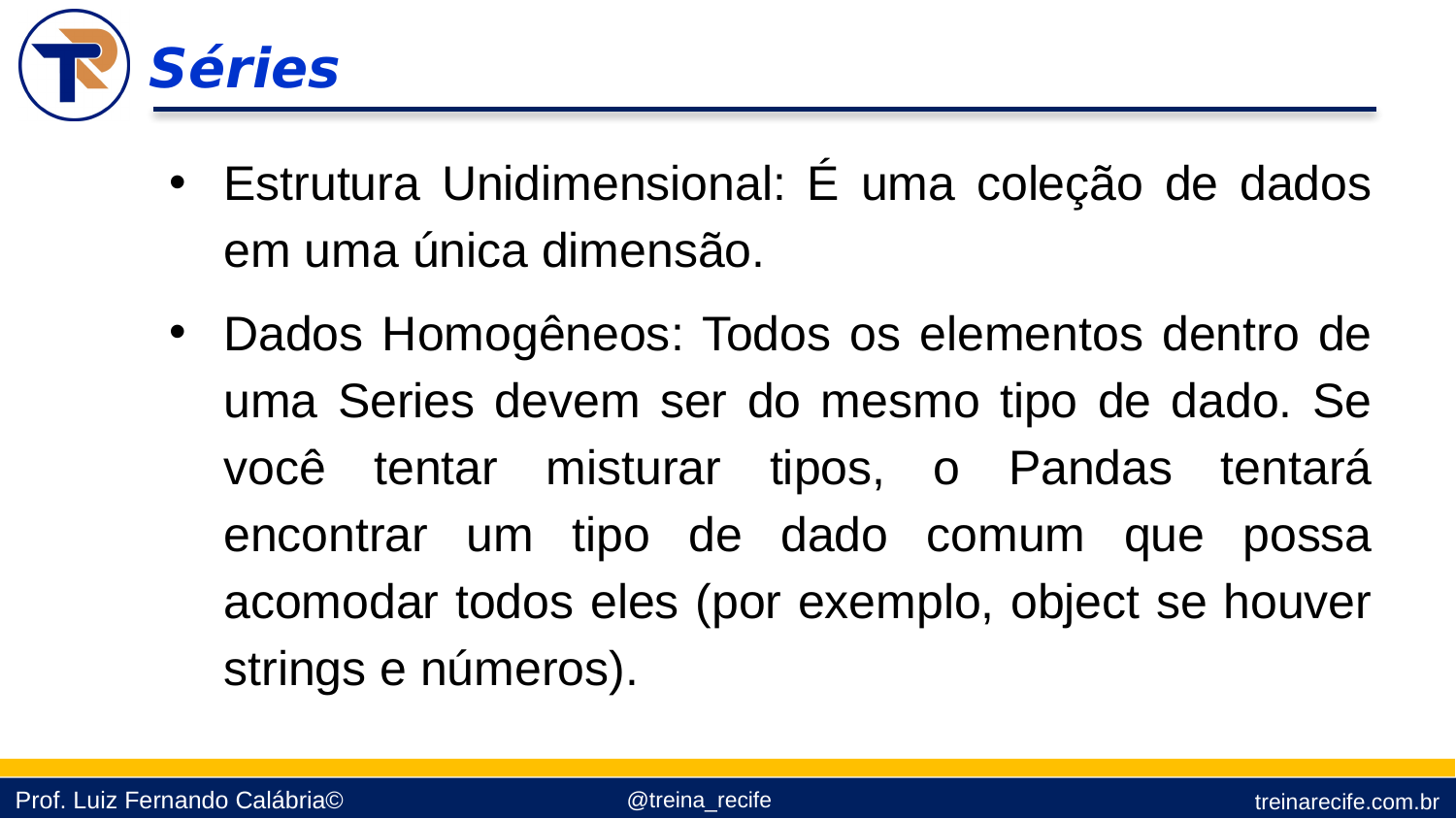

Séries
Estrutura Unidimensional: É uma coleção de dados em uma única dimensão.
Dados Homogêneos: Todos os elementos dentro de uma Series devem ser do mesmo tipo de dado. Se você tentar misturar tipos, o Pandas tentará encontrar um tipo de dado comum que possa acomodar todos eles (por exemplo, object se houver strings e números).